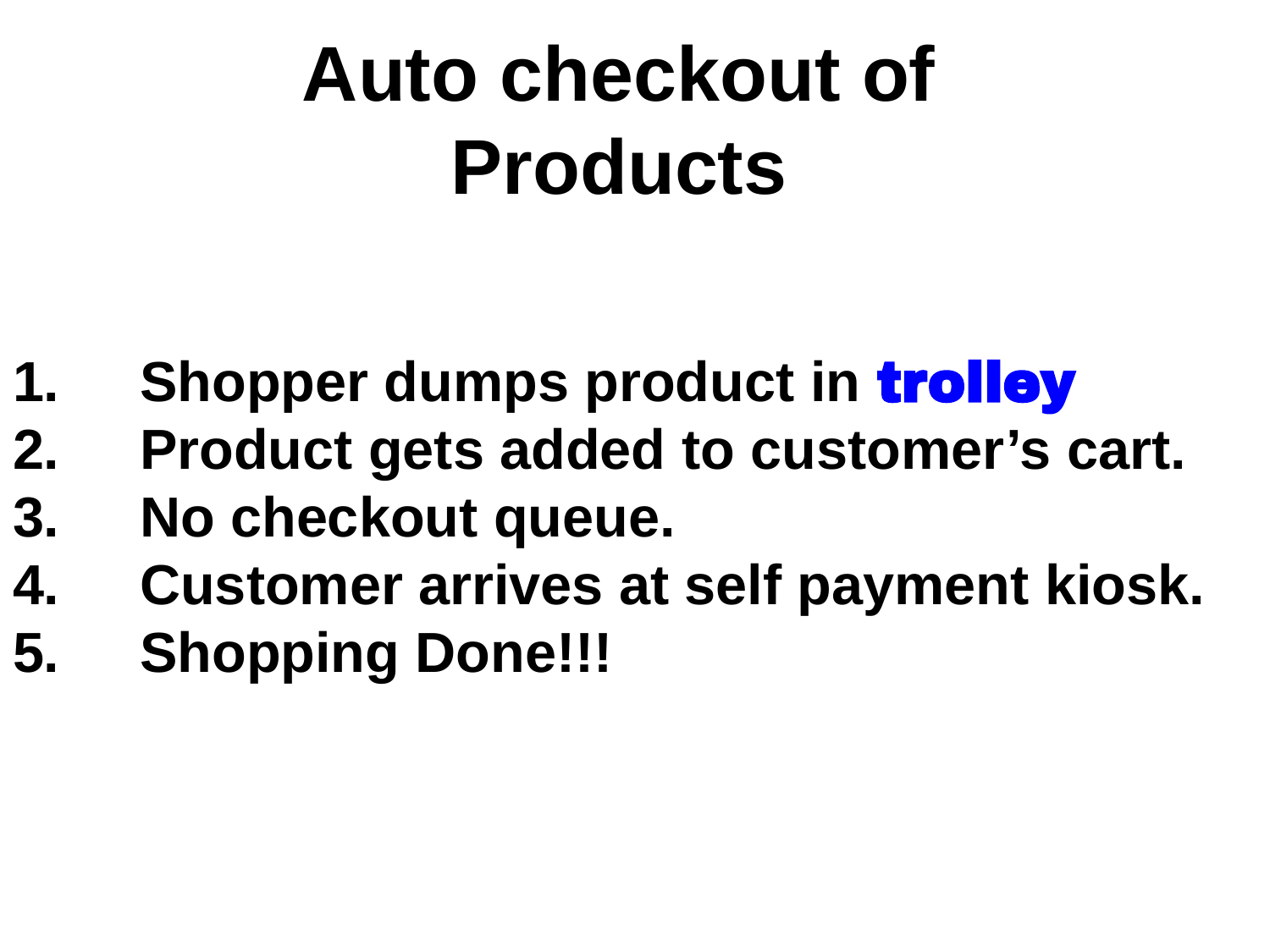

Auto checkout of Products
# 1.	Shopper dumps product in trolley 2.	Product gets added to customer’s cart. 3.	No checkout queue. 4.	Customer arrives at self payment kiosk. 5.	Shopping Done!!!